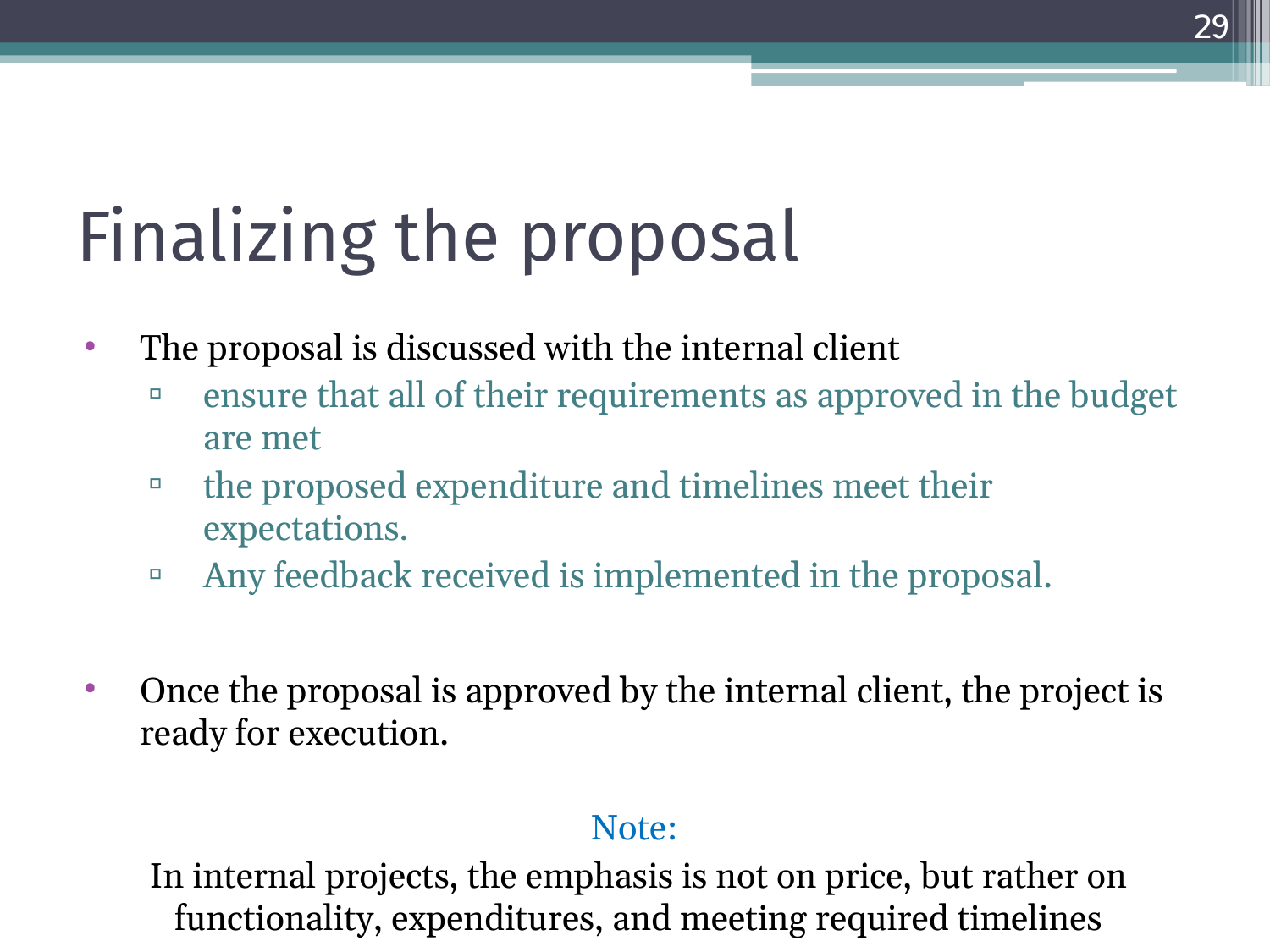

29
# Finalizing the proposal
The proposal is discussed with the internal client
ensure that all of their requirements as approved in the budget are met
the proposed expenditure and timelines meet their expectations.
Any feedback received is implemented in the proposal.

Once the proposal is approved by the internal client, the project is ready for execution.

Note:
In internal projects, the emphasis is not on price, but rather on functionality, expenditures, and meeting required timelines